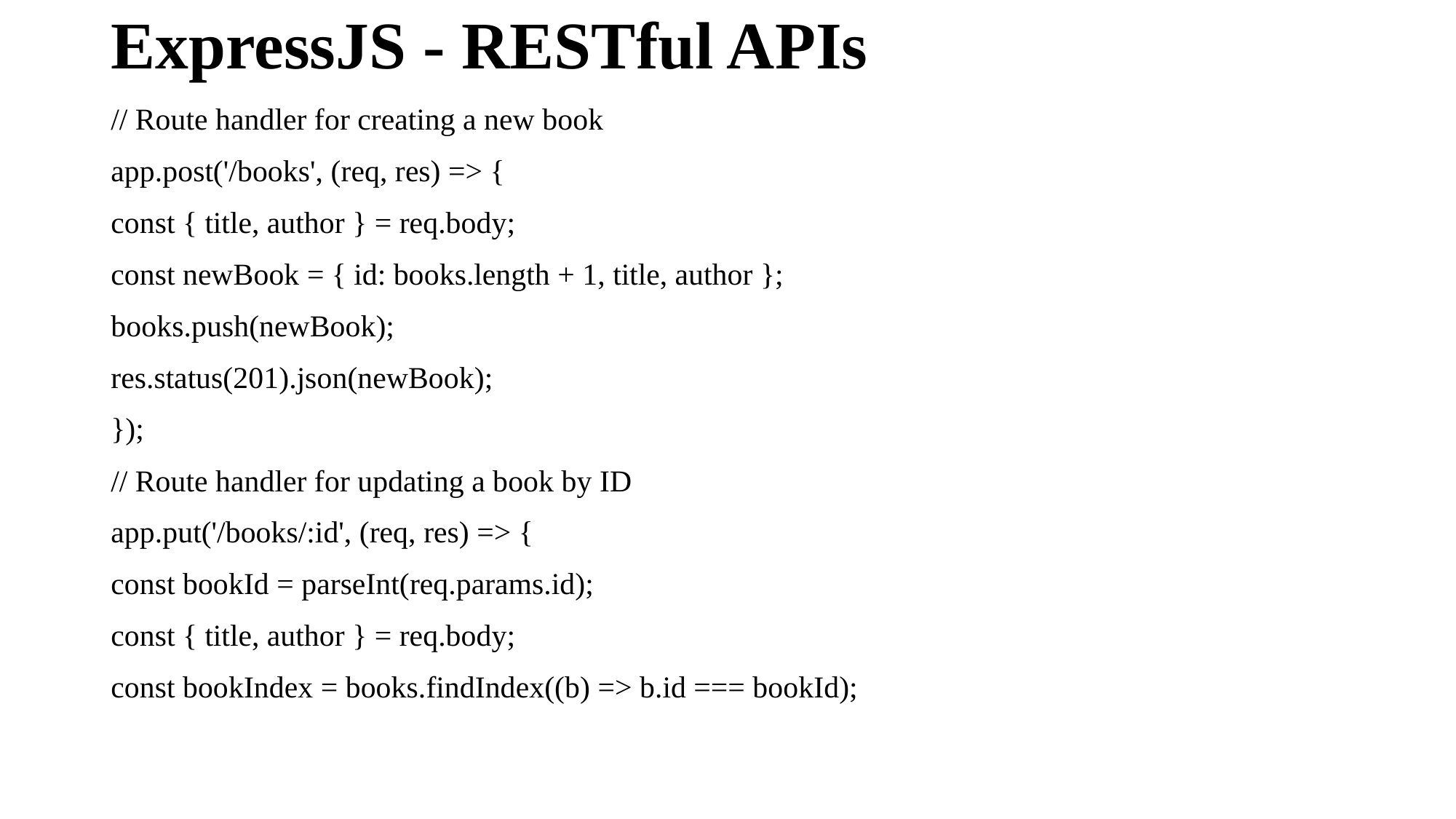

# ExpressJS - RESTful APIs
// Route handler for creating a new book
app.post('/books', (req, res) => {
const { title, author } = req.body;
const newBook = { id: books.length + 1, title, author };
books.push(newBook);
res.status(201).json(newBook);
});
// Route handler for updating a book by ID
app.put('/books/:id', (req, res) => {
const bookId = parseInt(req.params.id);
const { title, author } = req.body;
const bookIndex = books.findIndex((b) => b.id === bookId);